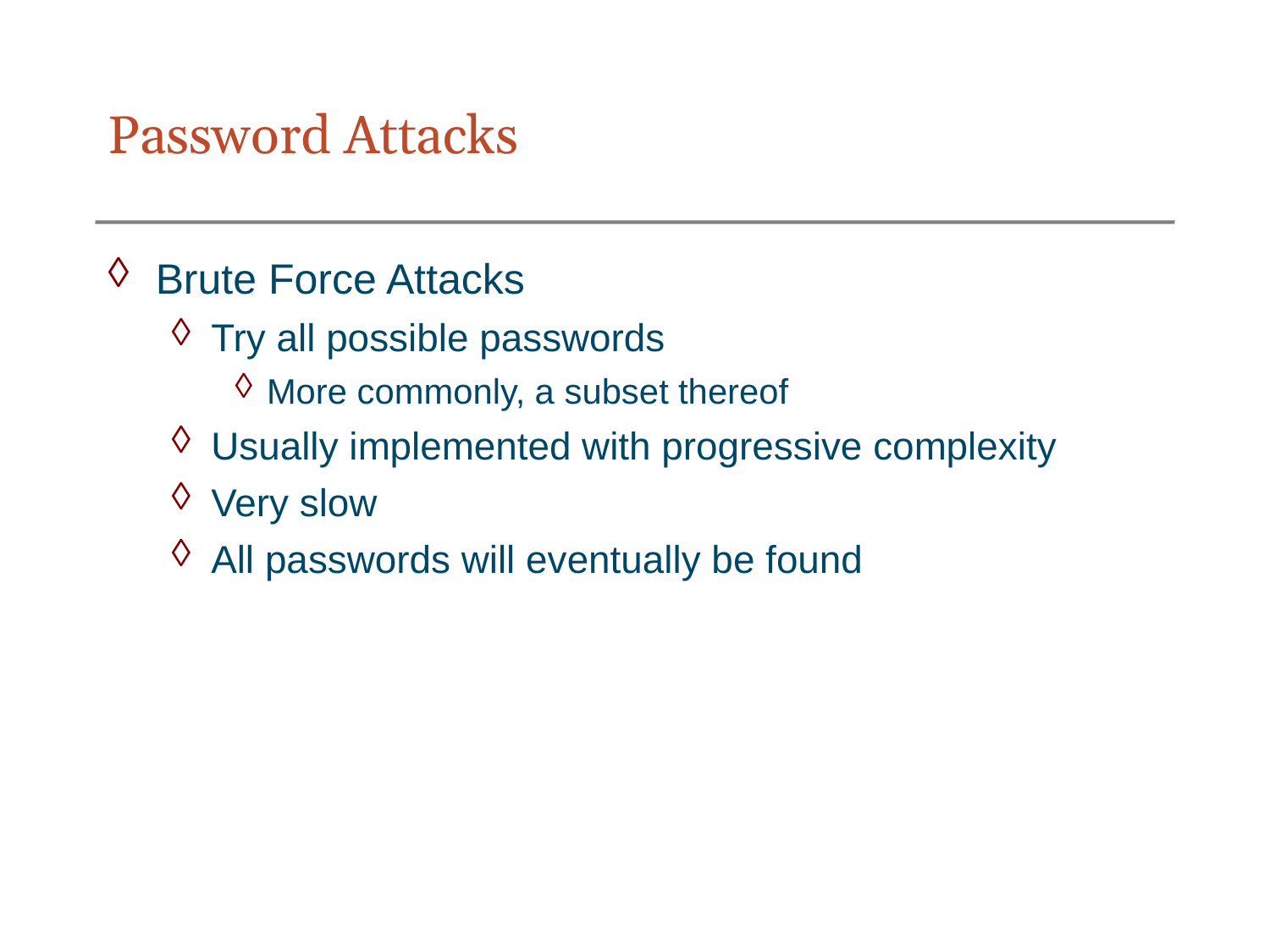

# Password Attacks
Brute Force Attacks
Try all possible passwords
More commonly, a subset thereof
Usually implemented with progressive complexity
Very slow
All passwords will eventually be found